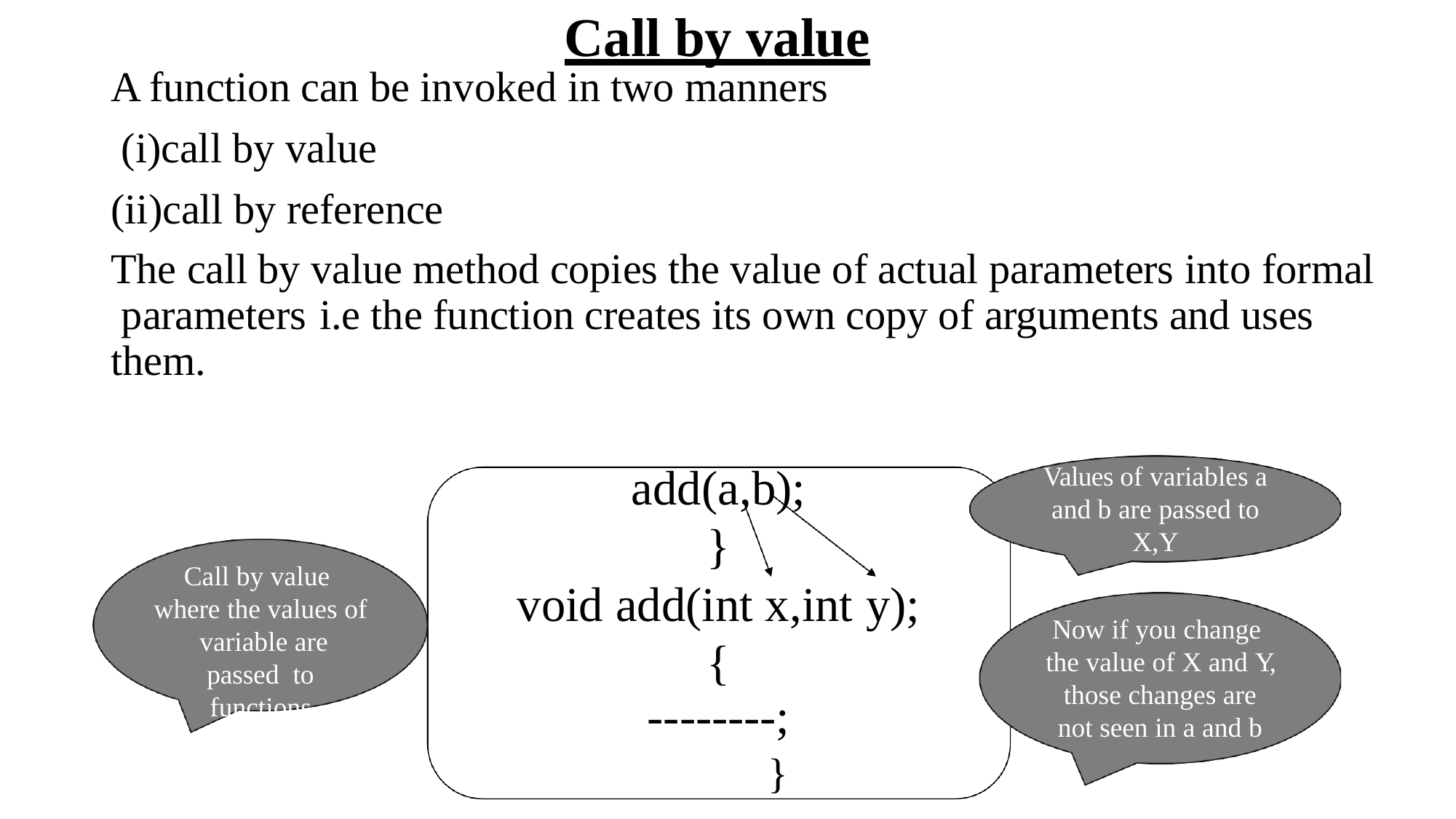

# Call by value
A function can be invoked in two manners  (i)call by value
(ii)call by reference
The call by value method copies the value of actual parameters into formal  parameters	i.e the function creates its own copy of arguments and uses  them.
add(a,b);

Values of variables a  and b are passed to  X,Y
}
void add(int x,int y);
{
--------;
	}
Call by value  where the values of  variable are passed  to functions
Now if you change  the value of X and Y,  those changes are  not seen in a and b